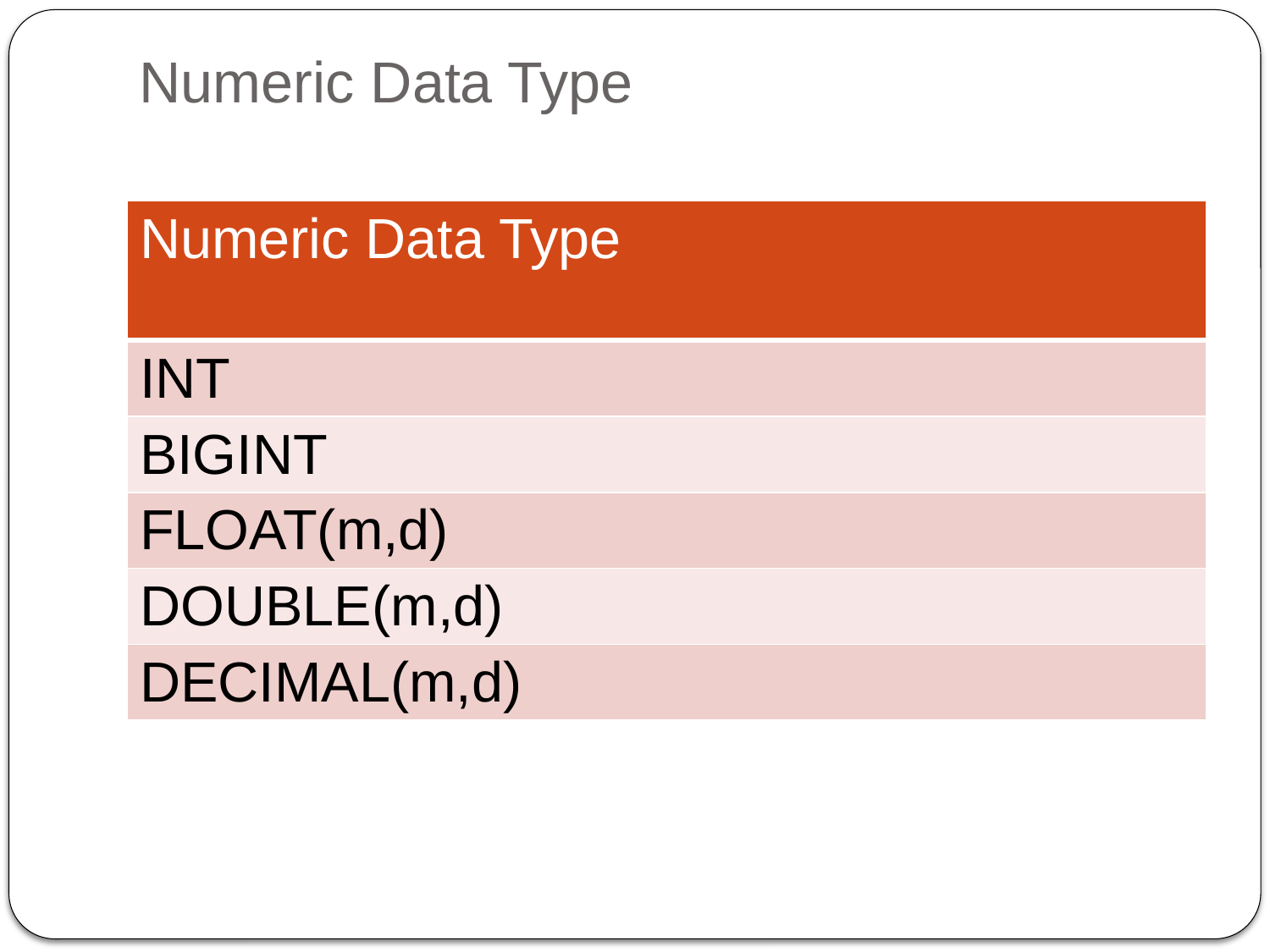

# Numeric Data Type
| Numeric Data Type |
| --- |
| INT |
| BIGINT |
| FLOAT(m,d) |
| DOUBLE(m,d) |
| DECIMAL(m,d) |